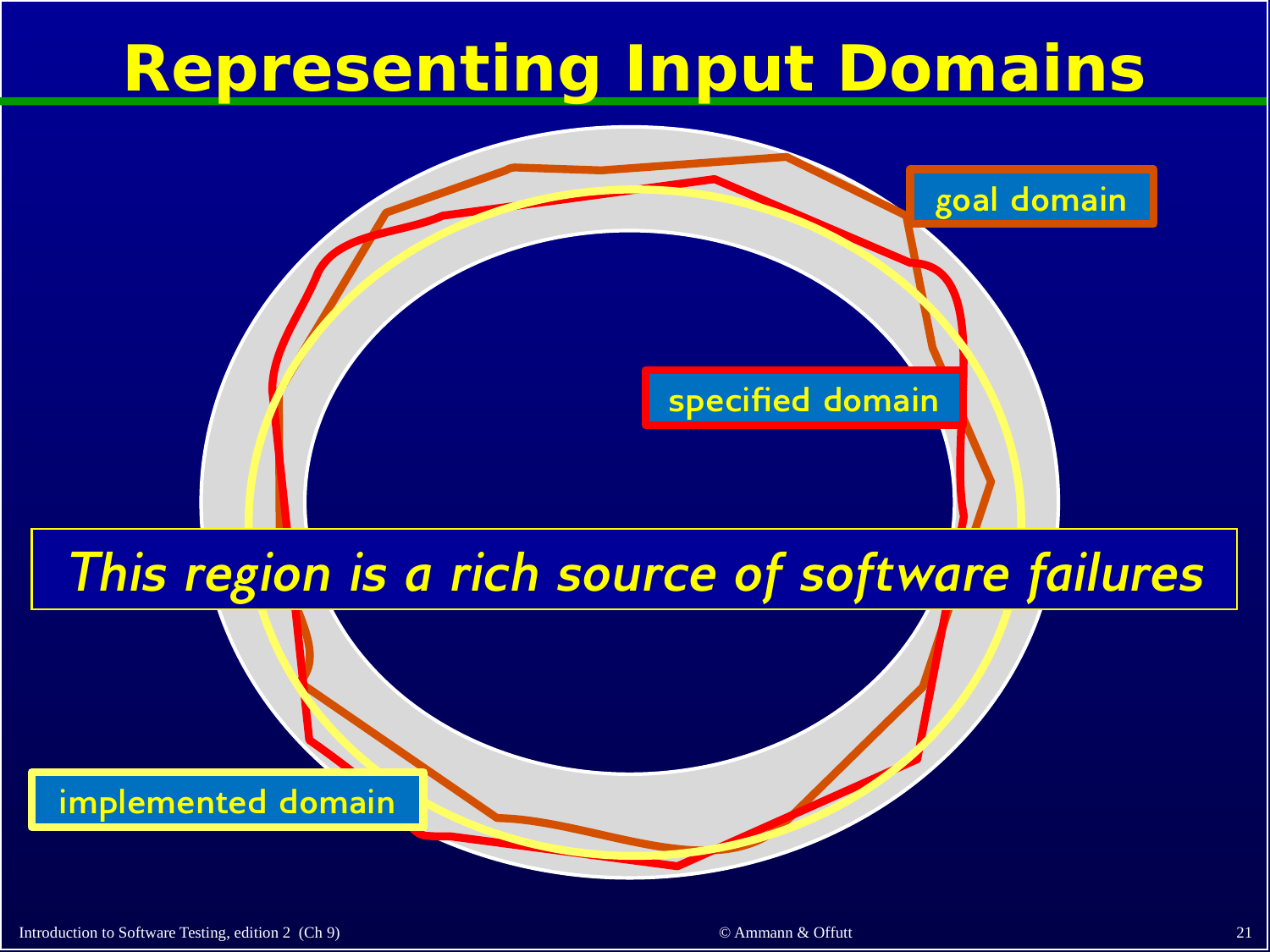

# Representing Input Domains

goal domain

specified domain
This region is a rich source of software failures
implemented domain
21
© Ammann & Offutt
Introduction to Software Testing, edition 2  (Ch 9)